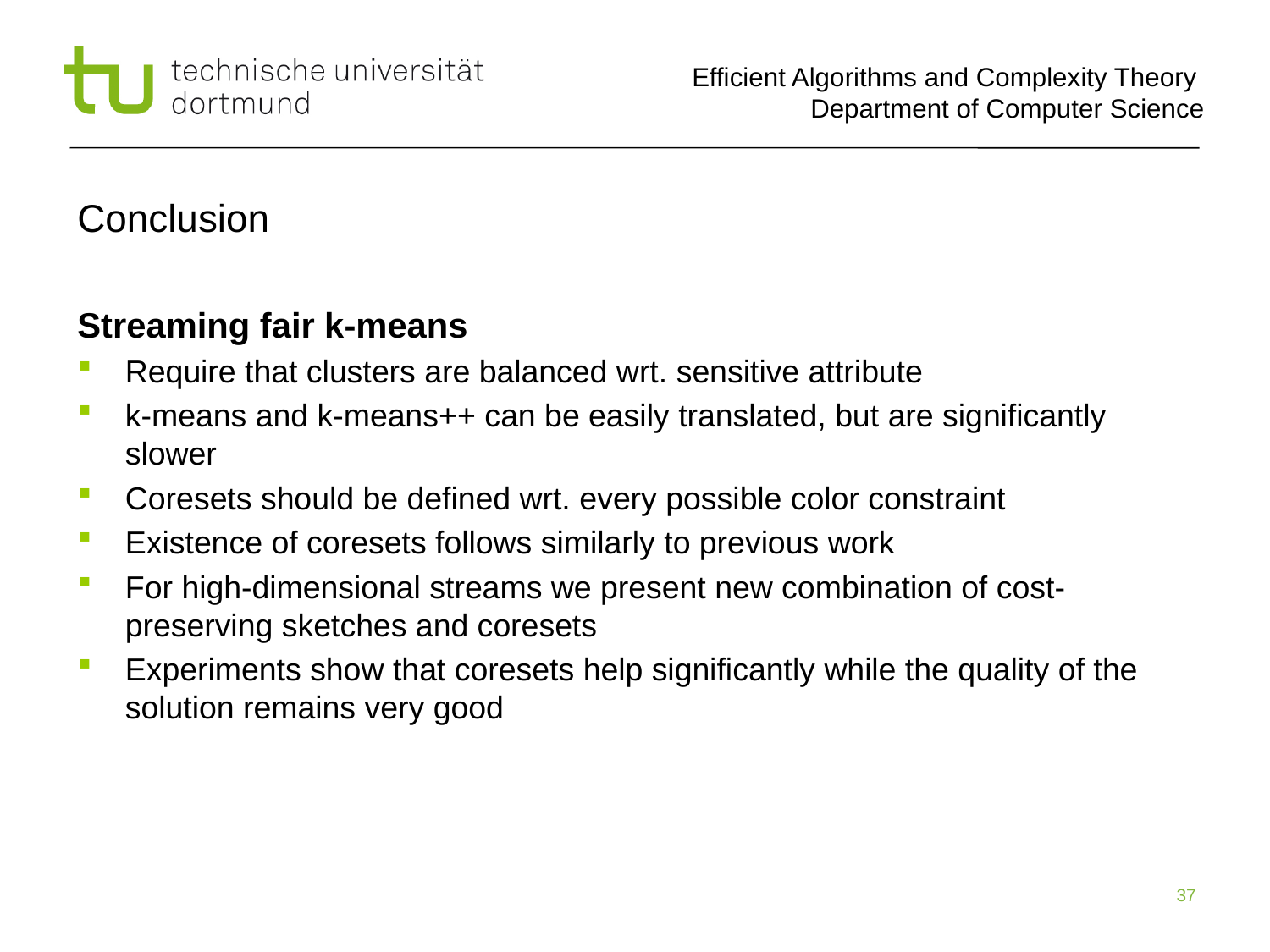

# Conclusion
Streaming fair k-means
Require that clusters are balanced wrt. sensitive attribute
k-means and k-means++ can be easily translated, but are significantly slower
Coresets should be defined wrt. every possible color constraint
Existence of coresets follows similarly to previous work
For high-dimensional streams we present new combination of cost-preserving sketches and coresets
Experiments show that coresets help significantly while the quality of the solution remains very good